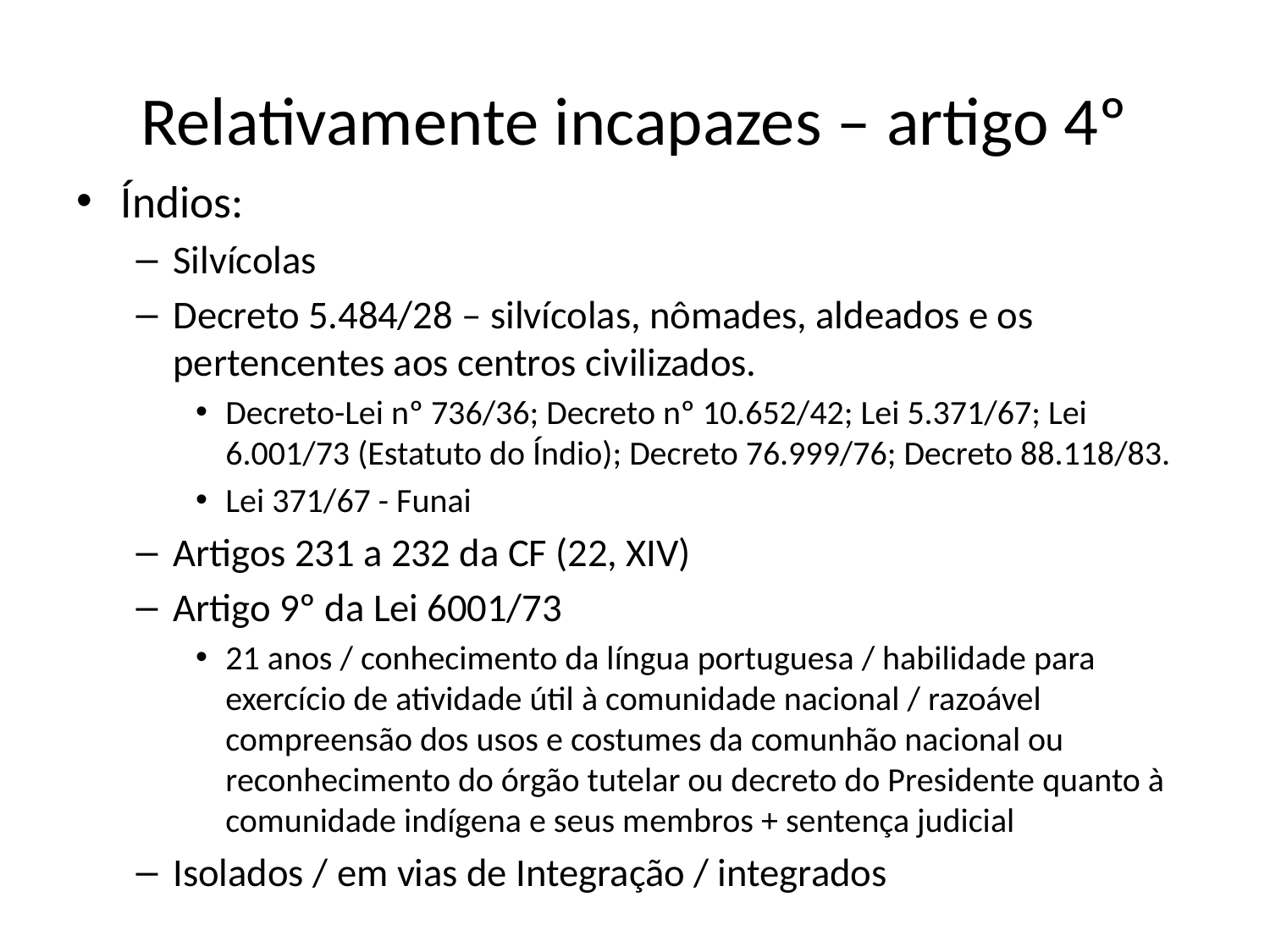

# Relativamente incapazes – artigo 4º
Índios:
Silvícolas
Decreto 5.484/28 – silvícolas, nômades, aldeados e os pertencentes aos centros civilizados.
Decreto-Lei nº 736/36; Decreto nº 10.652/42; Lei 5.371/67; Lei 6.001/73 (Estatuto do Índio); Decreto 76.999/76; Decreto 88.118/83.
Lei 371/67 - Funai
Artigos 231 a 232 da CF (22, XIV)
Artigo 9º da Lei 6001/73
21 anos / conhecimento da língua portuguesa / habilidade para exercício de atividade útil à comunidade nacional / razoável compreensão dos usos e costumes da comunhão nacional ou reconhecimento do órgão tutelar ou decreto do Presidente quanto à comunidade indígena e seus membros + sentença judicial
Isolados / em vias de Integração / integrados